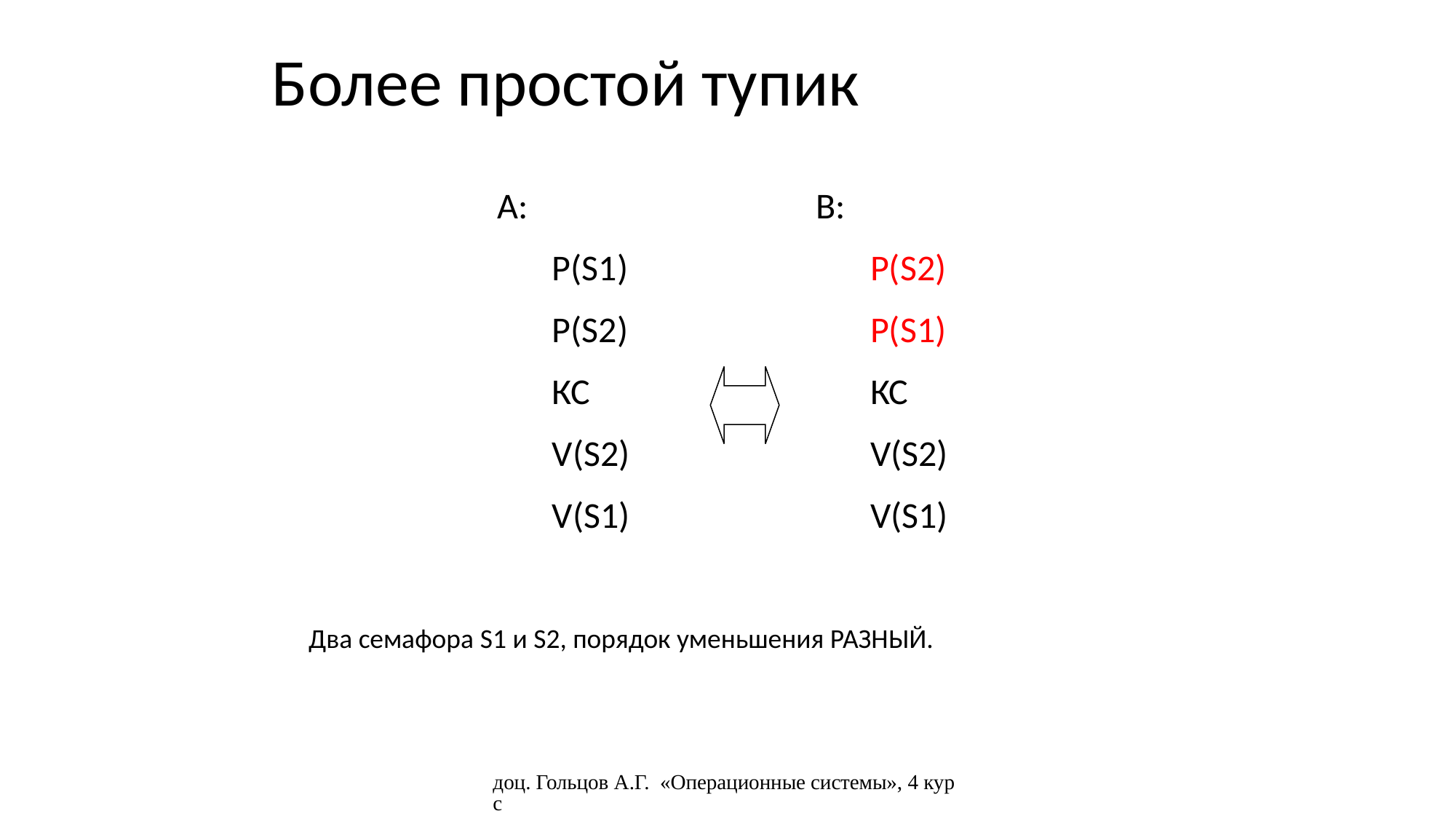

# Более простой тупик
A:
P(S1)
P(S2)
КС
V(S2)
V(S1)
B:
P(S2)
P(S1)
КС
V(S2)
V(S1)

Два семафора S1 и S2, порядок уменьшения РАЗНЫЙ.
доц. Гольцов А.Г.  «Операционные системы», 4 курс